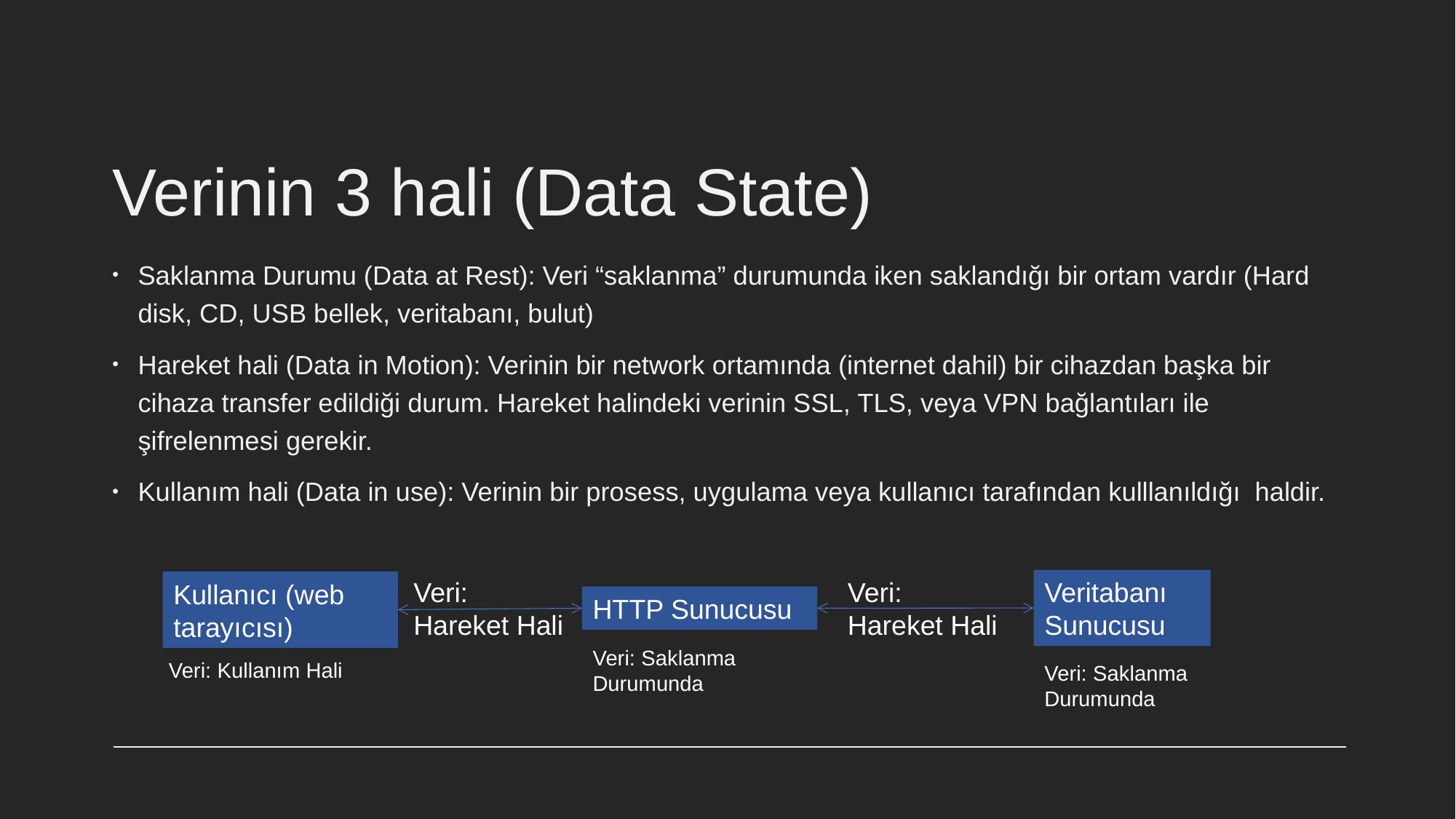

# Verinin 3 hali (Data State)
Saklanma Durumu (Data at Rest): Veri “saklanma” durumunda iken saklandığı bir ortam vardır (Hard disk, CD, USB bellek, veritabanı, bulut)
Hareket hali (Data in Motion): Verinin bir network ortamında (internet dahil) bir cihazdan başka bir cihaza transfer edildiği durum. Hareket halindeki verinin SSL, TLS, veya VPN bağlantıları ile şifrelenmesi gerekir.
Kullanım hali (Data in use): Verinin bir prosess, uygulama veya kullanıcı tarafından kulllanıldığı  haldir.
Veri:
Hareket Hali
Veri:
Hareket Hali
Veritabanı Sunucusu
Kullanıcı (web tarayıcısı)
HTTP Sunucusu
Veri: Saklanma Durumunda
Veri: Kullanım Hali
Veri: Saklanma Durumunda